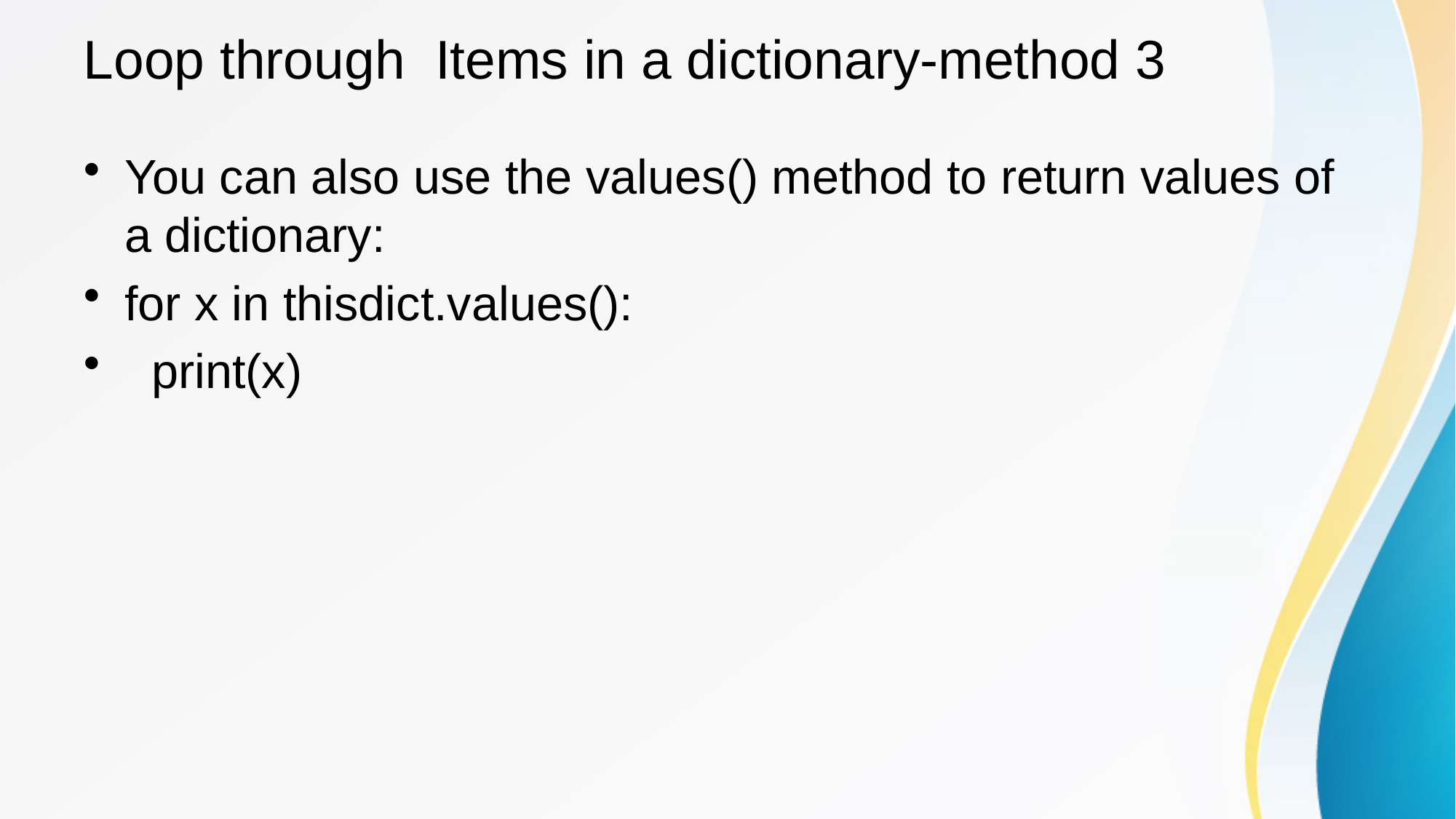

# Loop through  Items in a dictionary-method 3
You can also use the values() method to return values of a dictionary:
for x in thisdict.values():
  print(x)